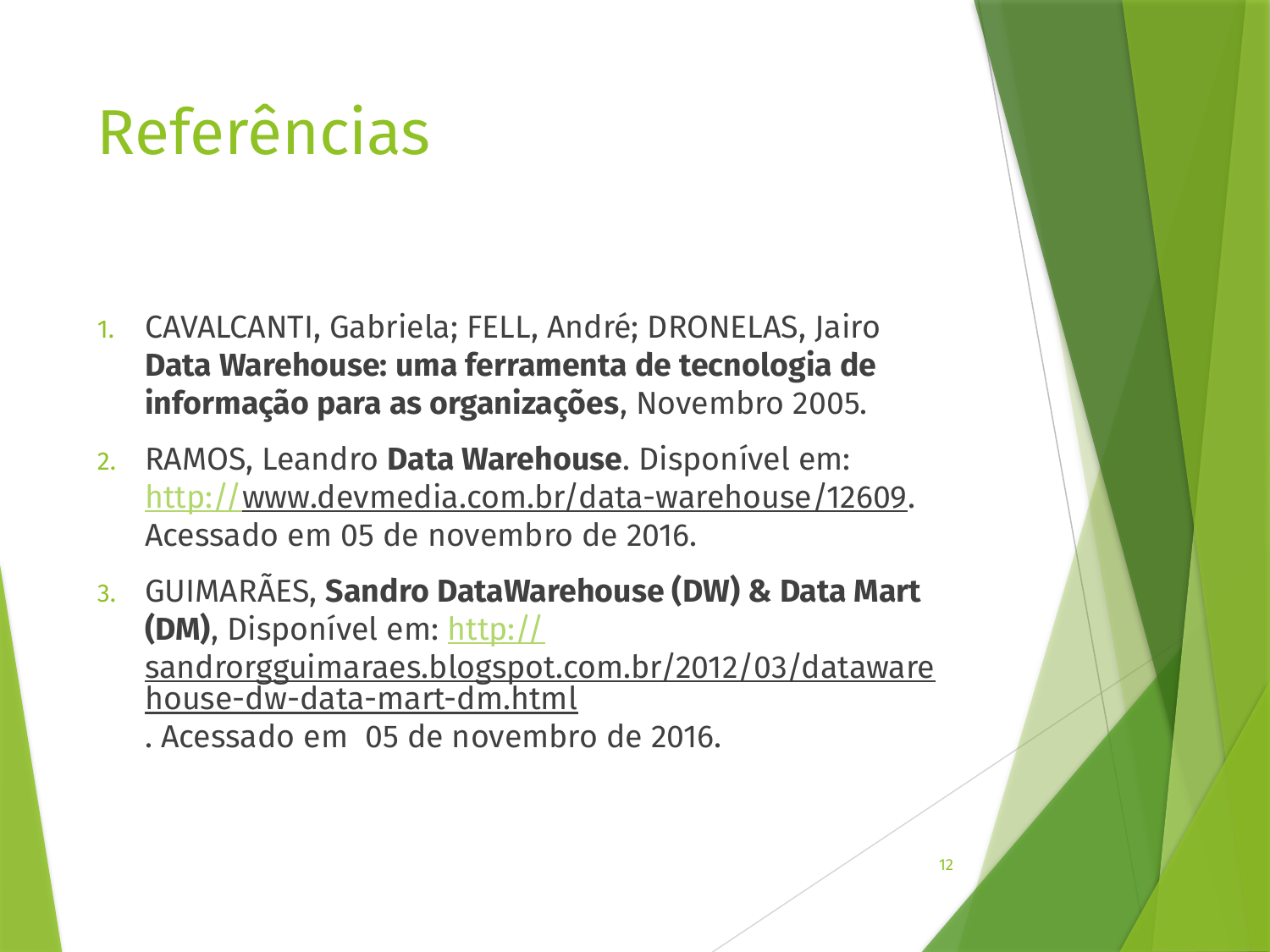

# Referências
CAVALCANTI, Gabriela; FELL, André; DRONELAS, Jairo Data Warehouse: uma ferramenta de tecnologia de informação para as organizações, Novembro 2005.
RAMOS, Leandro Data Warehouse. Disponível em: http://www.devmedia.com.br/data-warehouse/12609. Acessado em 05 de novembro de 2016.
GUIMARÃES, Sandro DataWarehouse (DW) & Data Mart (DM), Disponível em: http://sandrorgguimaraes.blogspot.com.br/2012/03/datawarehouse-dw-data-mart-dm.html. Acessado em  05 de novembro de 2016.

12